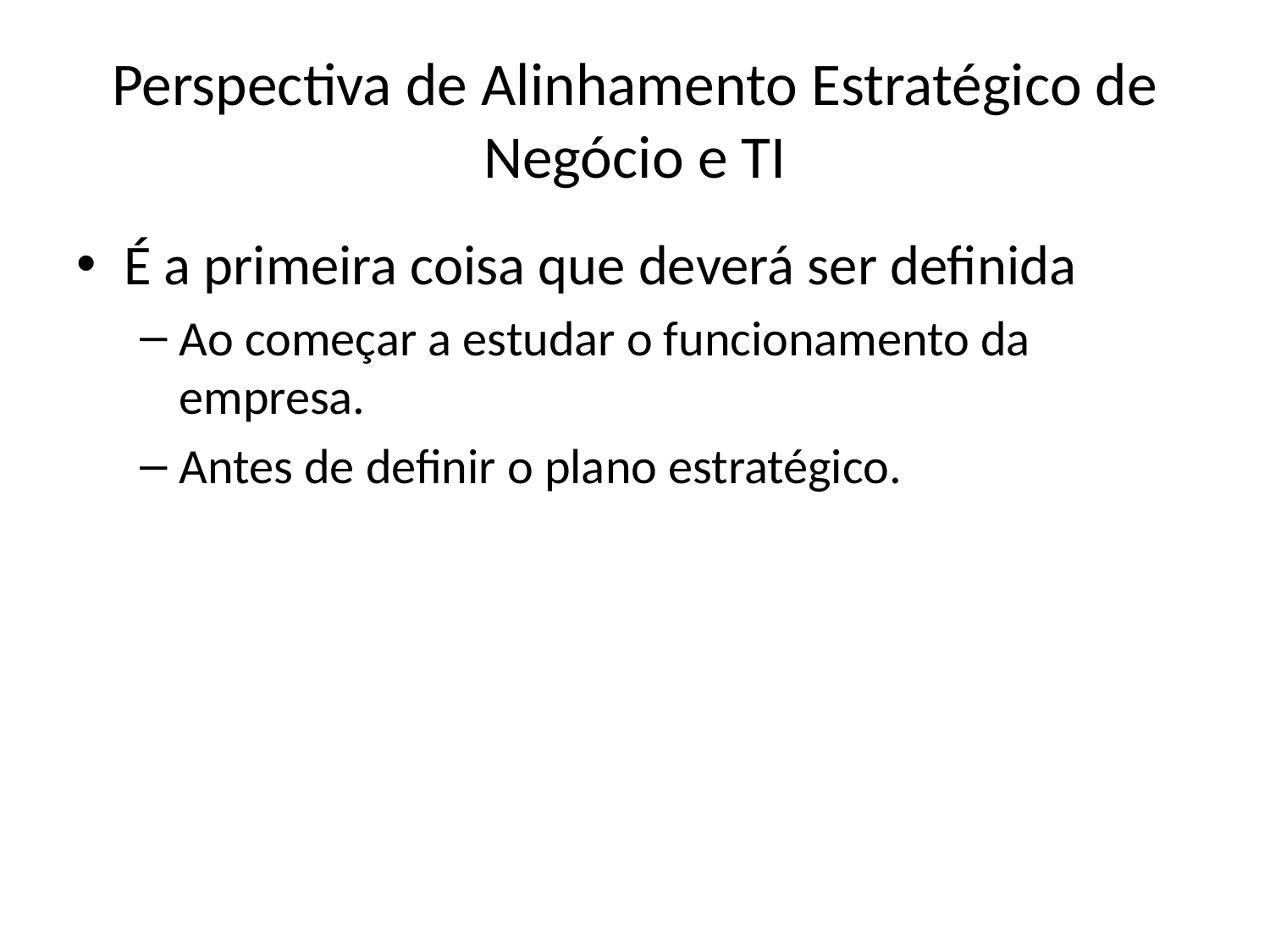

# Perspectiva de Alinhamento Estratégico de Negócio e TI
É a primeira coisa que deverá ser definida
Ao começar a estudar o funcionamento da empresa.
Antes de definir o plano estratégico.